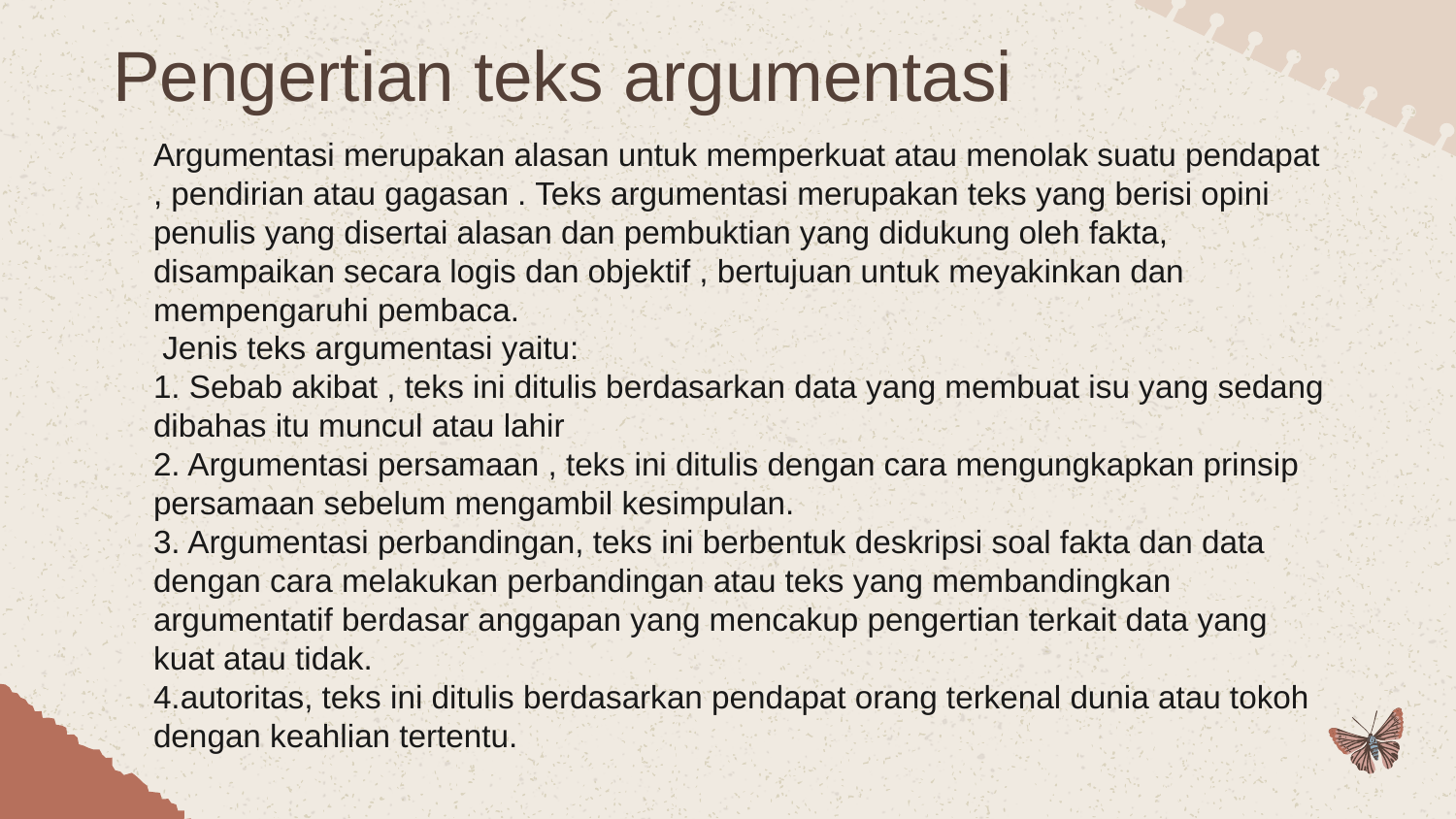

# Pengertian teks argumentasi
Argumentasi merupakan alasan untuk memperkuat atau menolak suatu pendapat , pendirian atau gagasan . Teks argumentasi merupakan teks yang berisi opini penulis yang disertai alasan dan pembuktian yang didukung oleh fakta, disampaikan secara logis dan objektif , bertujuan untuk meyakinkan dan mempengaruhi pembaca.
 Jenis teks argumentasi yaitu:
1. Sebab akibat , teks ini ditulis berdasarkan data yang membuat isu yang sedang dibahas itu muncul atau lahir
2. Argumentasi persamaan , teks ini ditulis dengan cara mengungkapkan prinsip persamaan sebelum mengambil kesimpulan.
3. Argumentasi perbandingan, teks ini berbentuk deskripsi soal fakta dan data dengan cara melakukan perbandingan atau teks yang membandingkan argumentatif berdasar anggapan yang mencakup pengertian terkait data yang kuat atau tidak.
4.autoritas, teks ini ditulis berdasarkan pendapat orang terkenal dunia atau tokoh dengan keahlian tertentu.